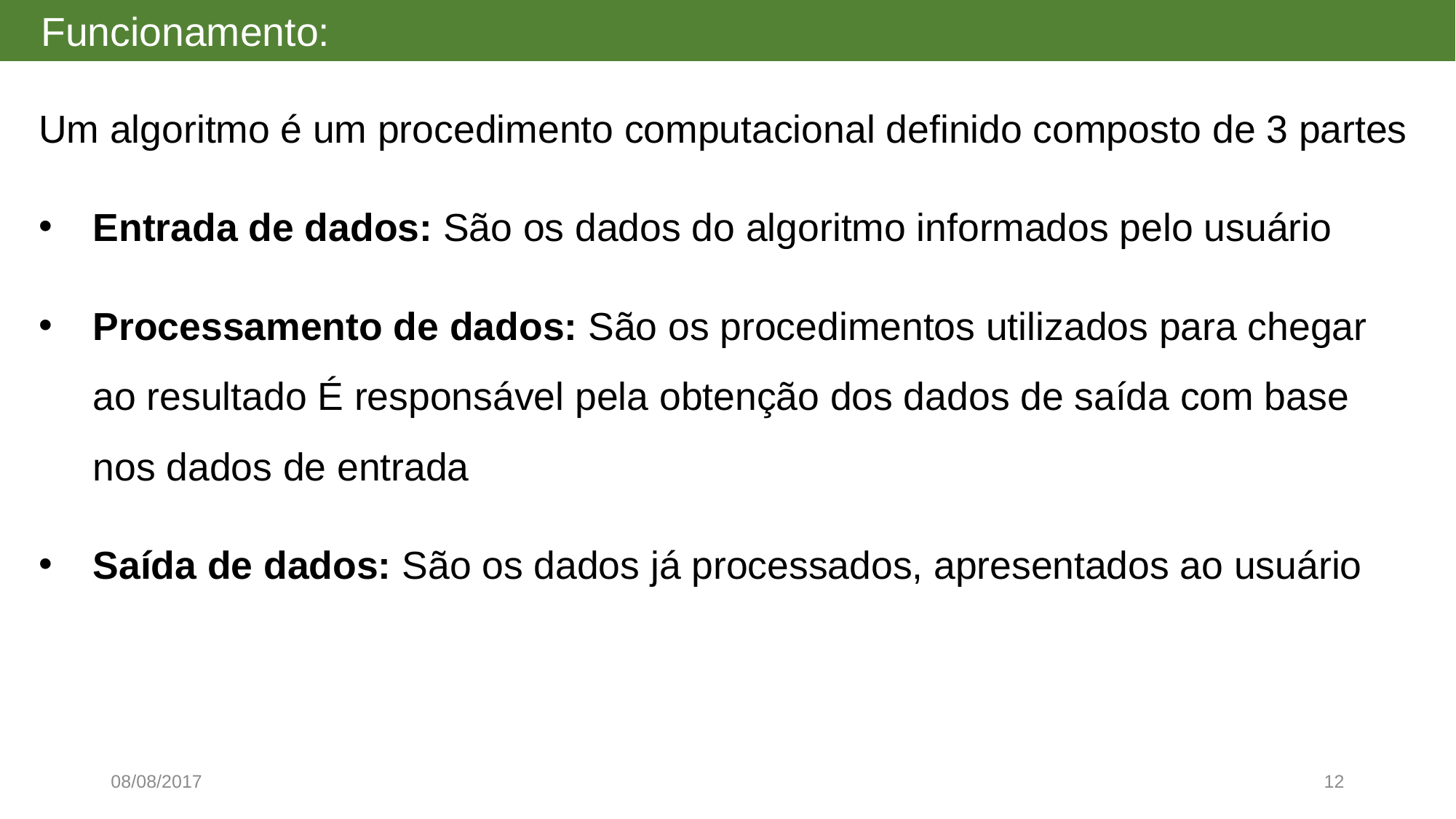

# Funcionamento:
Um algoritmo é um procedimento computacional definido composto de 3 partes
Entrada de dados: São os dados do algoritmo informados pelo usuário
Processamento de dados: São os procedimentos utilizados para chegar ao resultado É responsável pela obtenção dos dados de saída com base nos dados de entrada
Saída de dados: São os dados já processados, apresentados ao usuário
08/08/2017
12